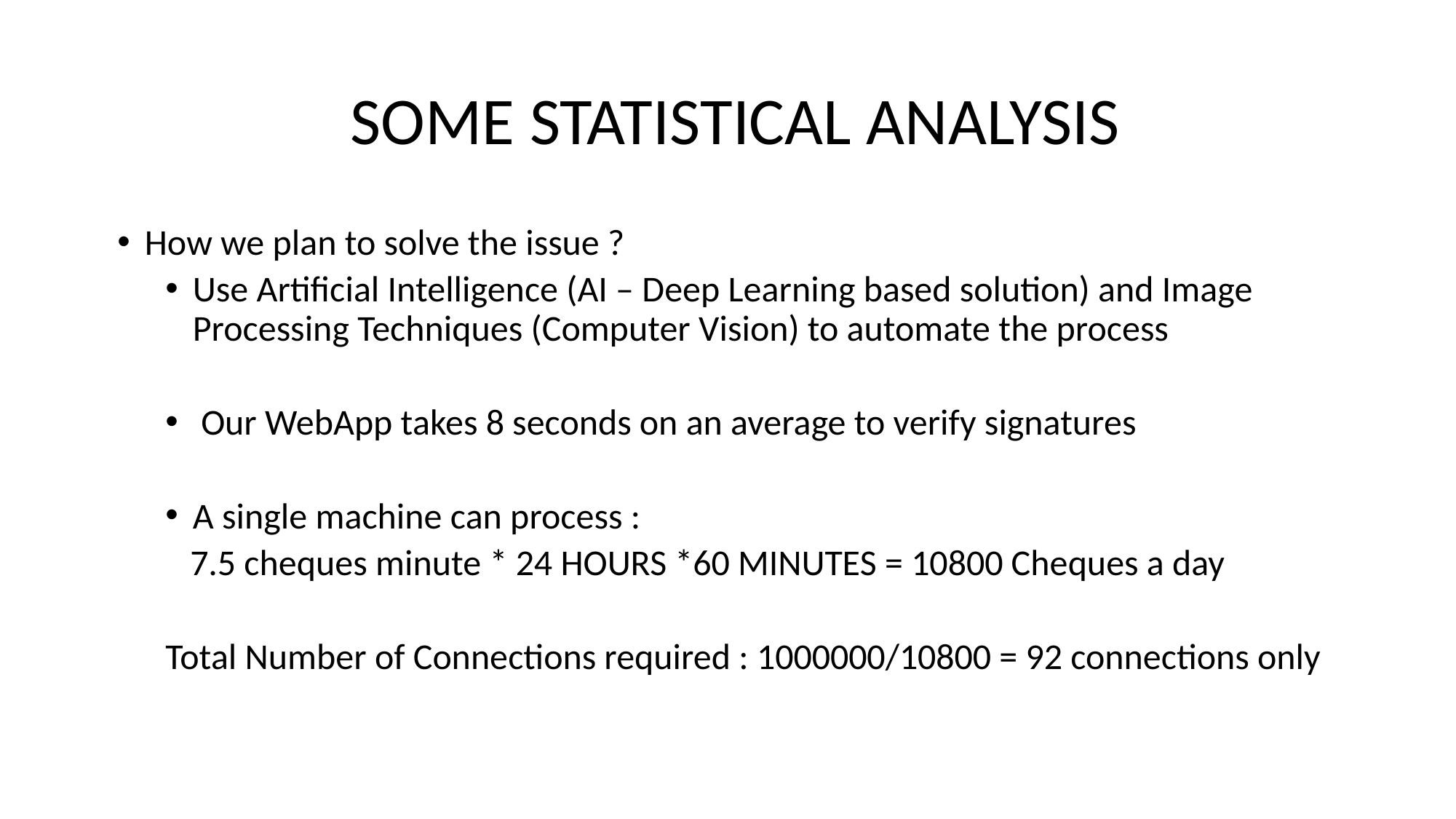

# SOME STATISTICAL ANALYSIS
How we plan to solve the issue ?
Use Artificial Intelligence (AI – Deep Learning based solution) and Image Processing Techniques (Computer Vision) to automate the process

 Our WebApp takes 8 seconds on an average to verify signatures

A single machine can process :
   7.5 cheques minute * 24 HOURS *60 MINUTES = 10800 Cheques a day

Total Number of Connections required : 1000000/10800 = 92 connections only